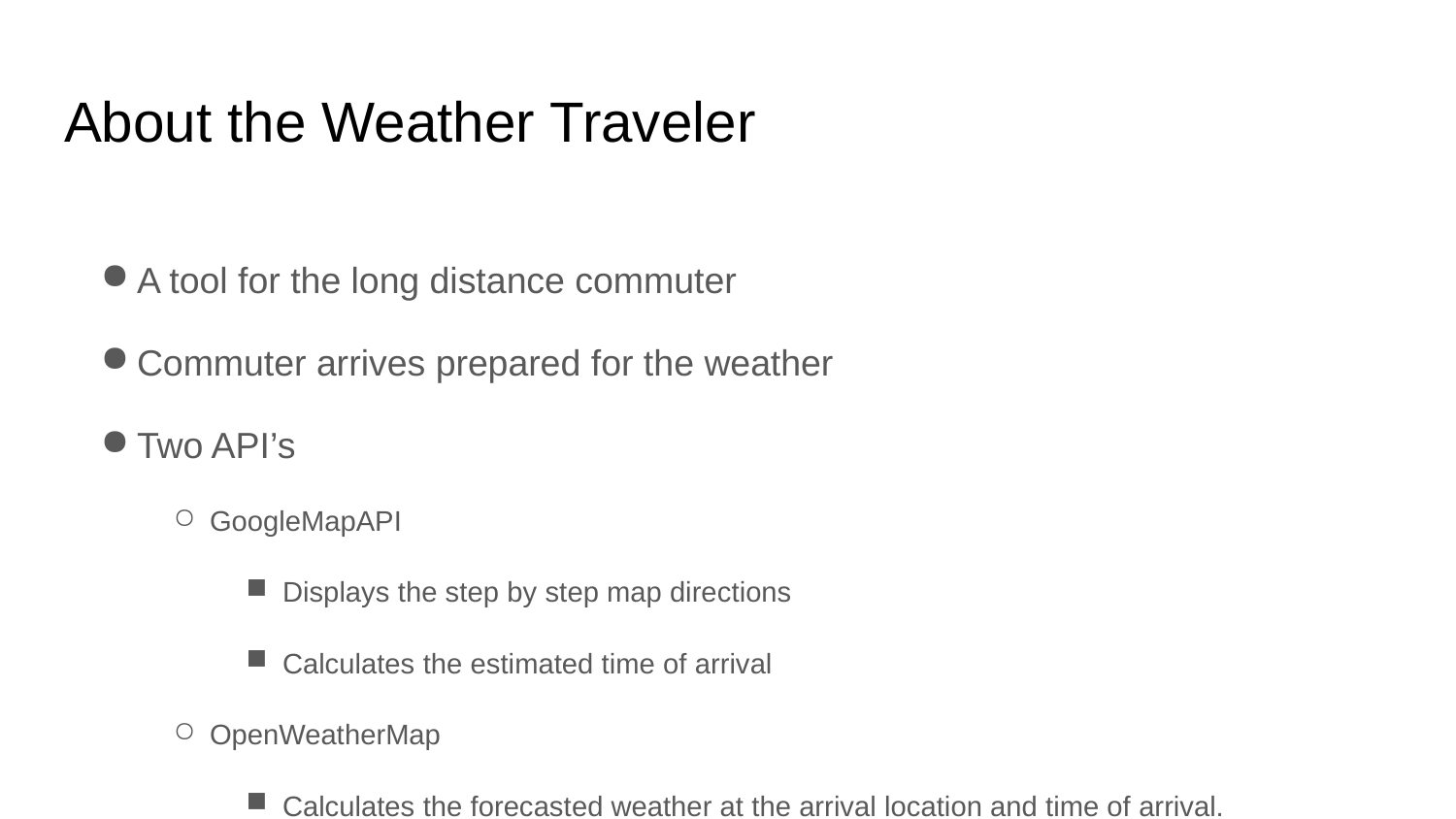

# About the Weather Traveler
A tool for the long distance commuter
Commuter arrives prepared for the weather
Two API’s
GoogleMapAPI
Displays the step by step map directions
Calculates the estimated time of arrival
OpenWeatherMap
Calculates the forecasted weather at the arrival location and time of arrival.
No more surprises for the traveler.